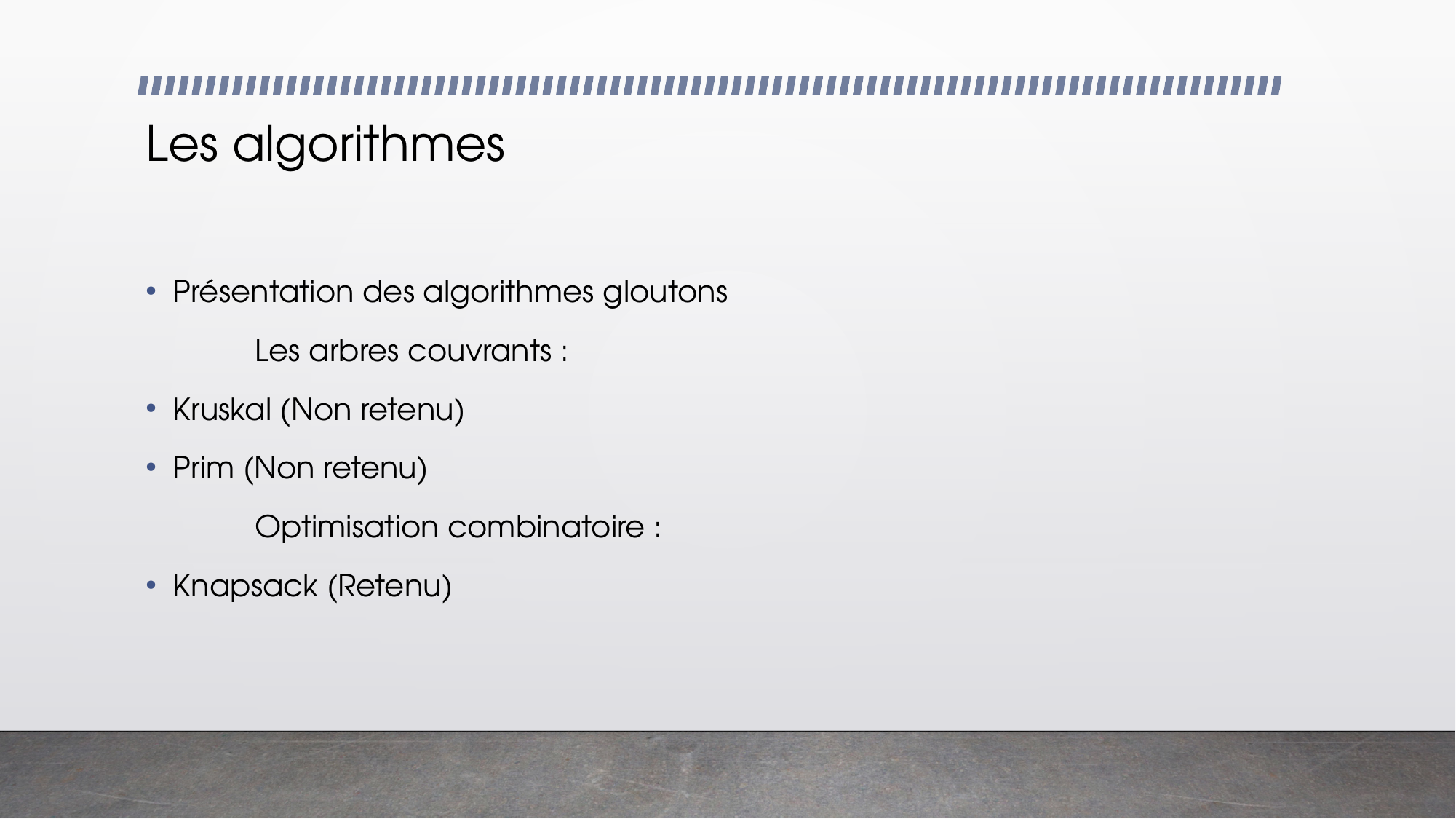

# Les algorithmes
Présentation des algorithmes gloutons
	Les arbres couvrants :
Kruskal (Non retenu)
Prim (Non retenu)
	Optimisation combinatoire :
Knapsack (Retenu)